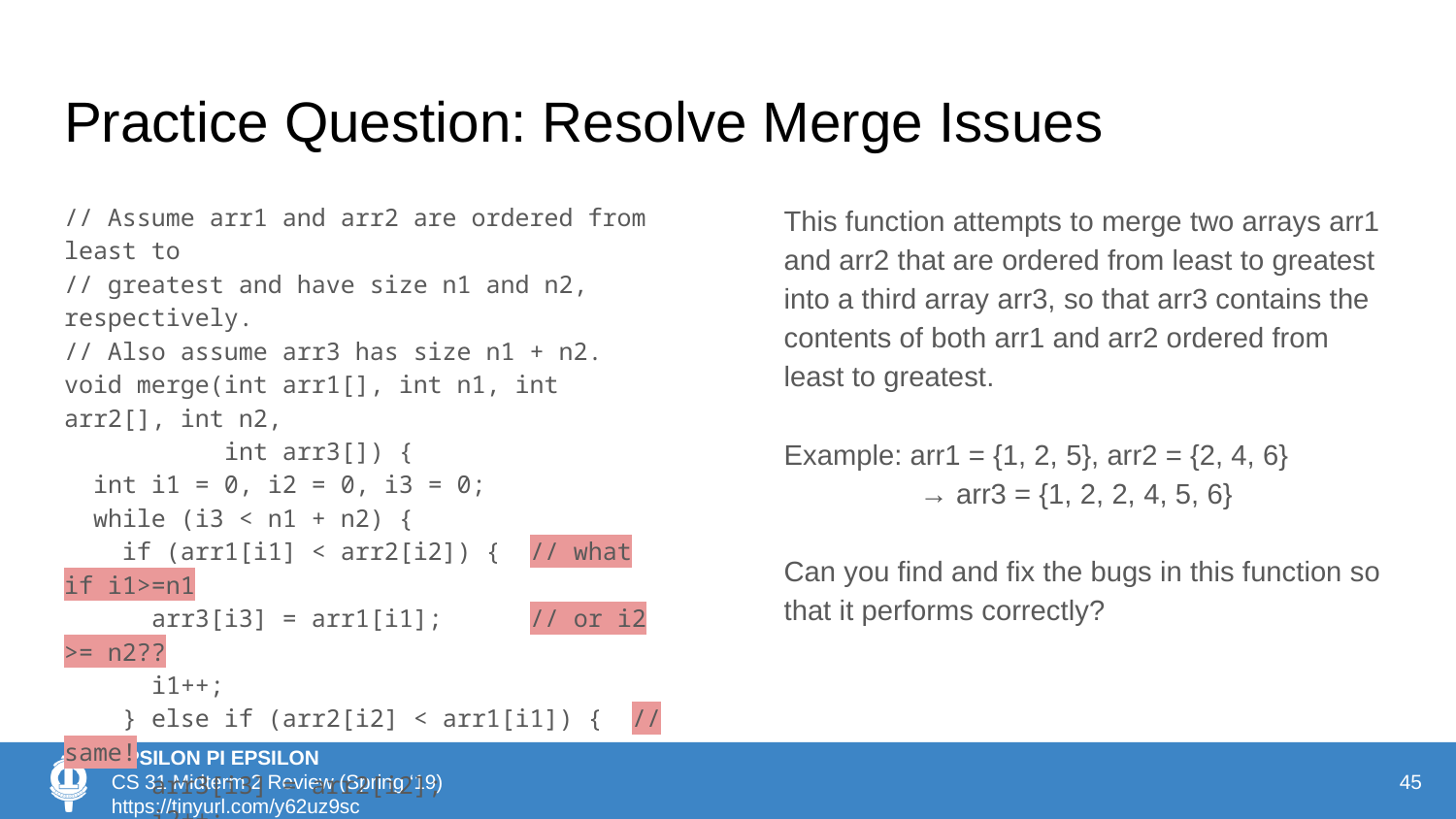

# Practice Question: Resolve Merge Issues
// Assume arr1 and arr2 are ordered from least to
// greatest and have size n1 and n2, respectively.
// Also assume arr3 has size n1 + n2.
void merge(int arr1[], int n1, int arr2[], int n2,
           int arr3[]) {
  int i1 = 0, i2 = 0, i3 = 0;
  while (i3 < n1 + n2) {
    if (arr1[i1] < arr2[i2]) {  // what if i1>=n1
      arr3[i3] = arr1[i1];      // or i2 >= n2??
      i1++;
    } else if (arr2[i2] < arr1[i1]) {  // same!
      arr3[i3] = arr2[i2];
      i2++;
    }  // what do we do if arr1[i1] == arr2[i2]?
    i3++;
  }
}
This function attempts to merge two arrays arr1 and arr2 that are ordered from least to greatest into a third array arr3, so that arr3 contains the contents of both arr1 and arr2 ordered from least to greatest.
Example: arr1 = {1, 2, 5}, arr2 = {2, 4, 6}
                 → arr3 = {1, 2, 2, 4, 5, 6}
Can you find and fix the bugs in this function so that it performs correctly?
45